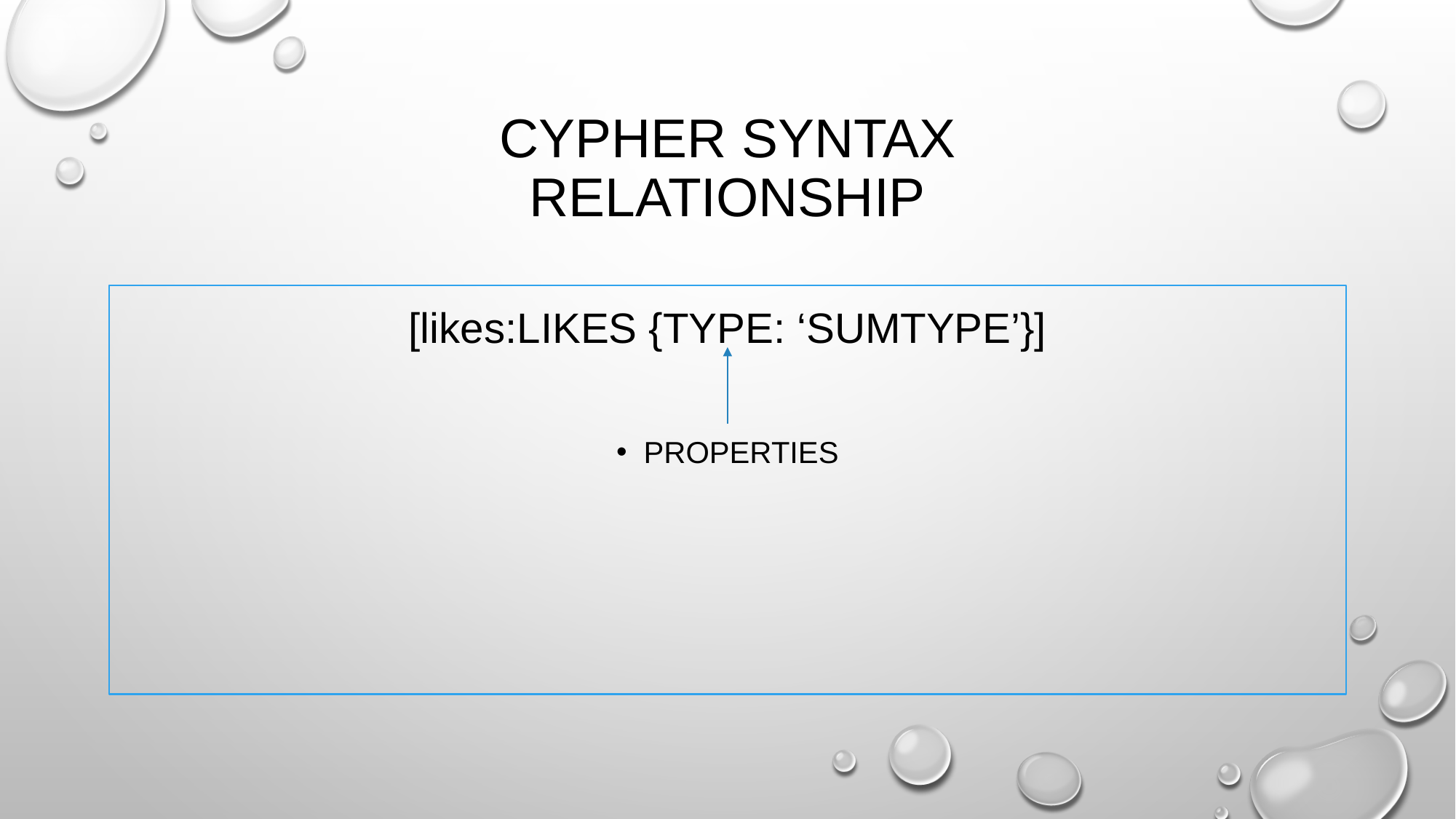

# Cypher Syntax Relationship
[likes:Likes {type: ‘sumtype’}]

properties